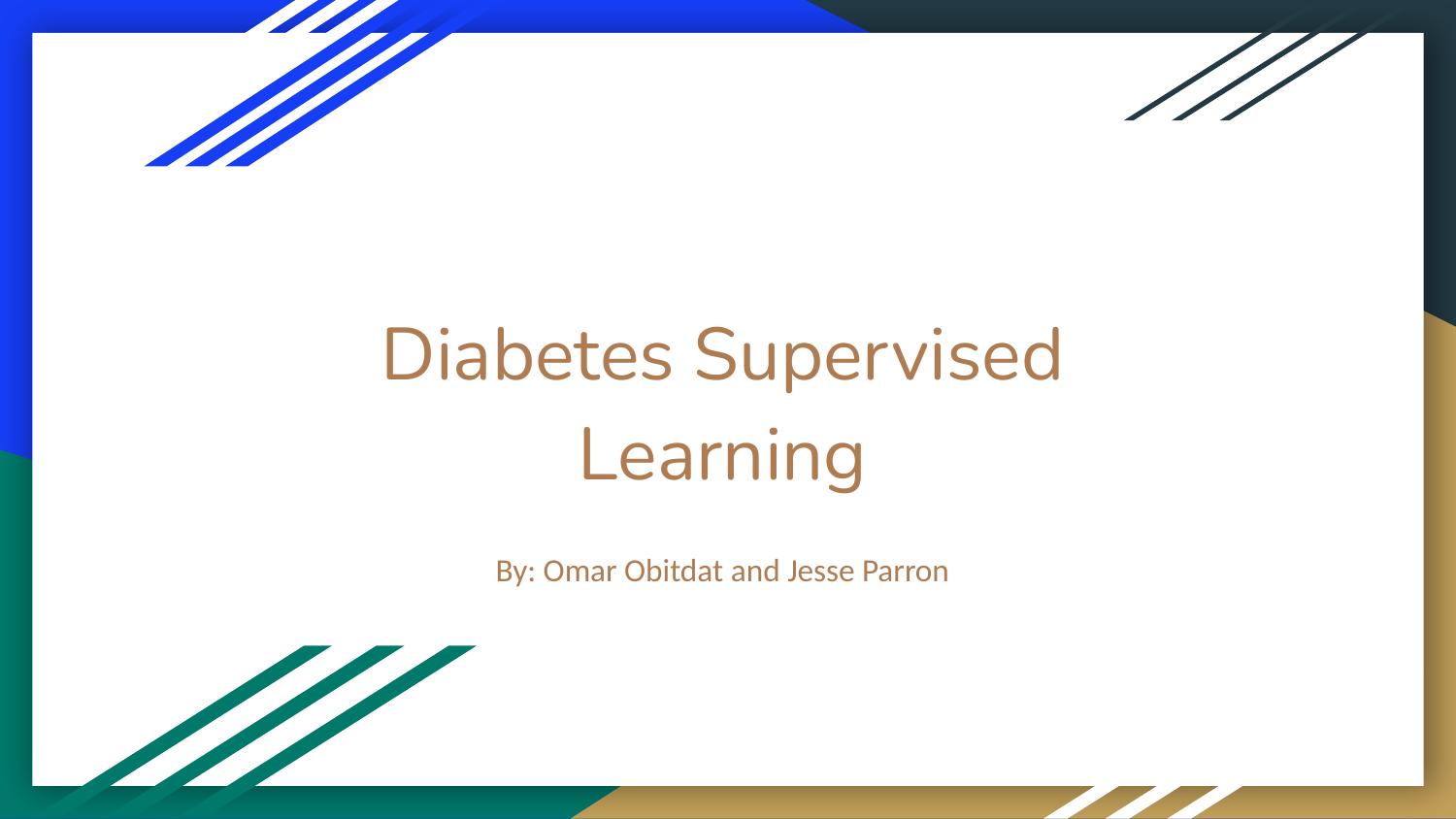

# Diabetes Supervised Learning
By: Omar Obitdat and Jesse Parron